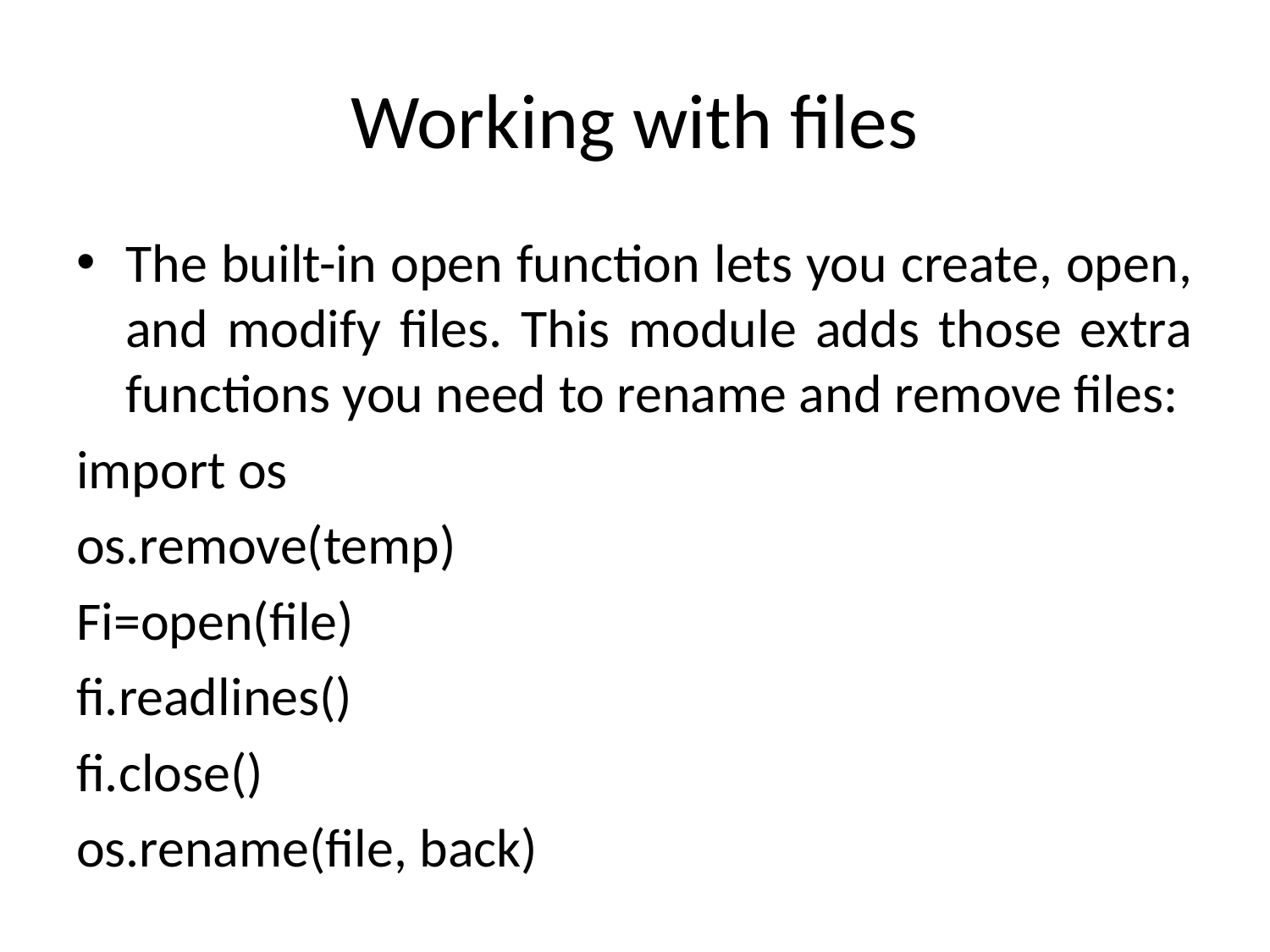

# Working with files
The built-in open function lets you create, open, and modify files. This module adds those extra functions you need to rename and remove files:
import os
os.remove(temp)
Fi=open(file)
fi.readlines()
fi.close()
os.rename(file, back)